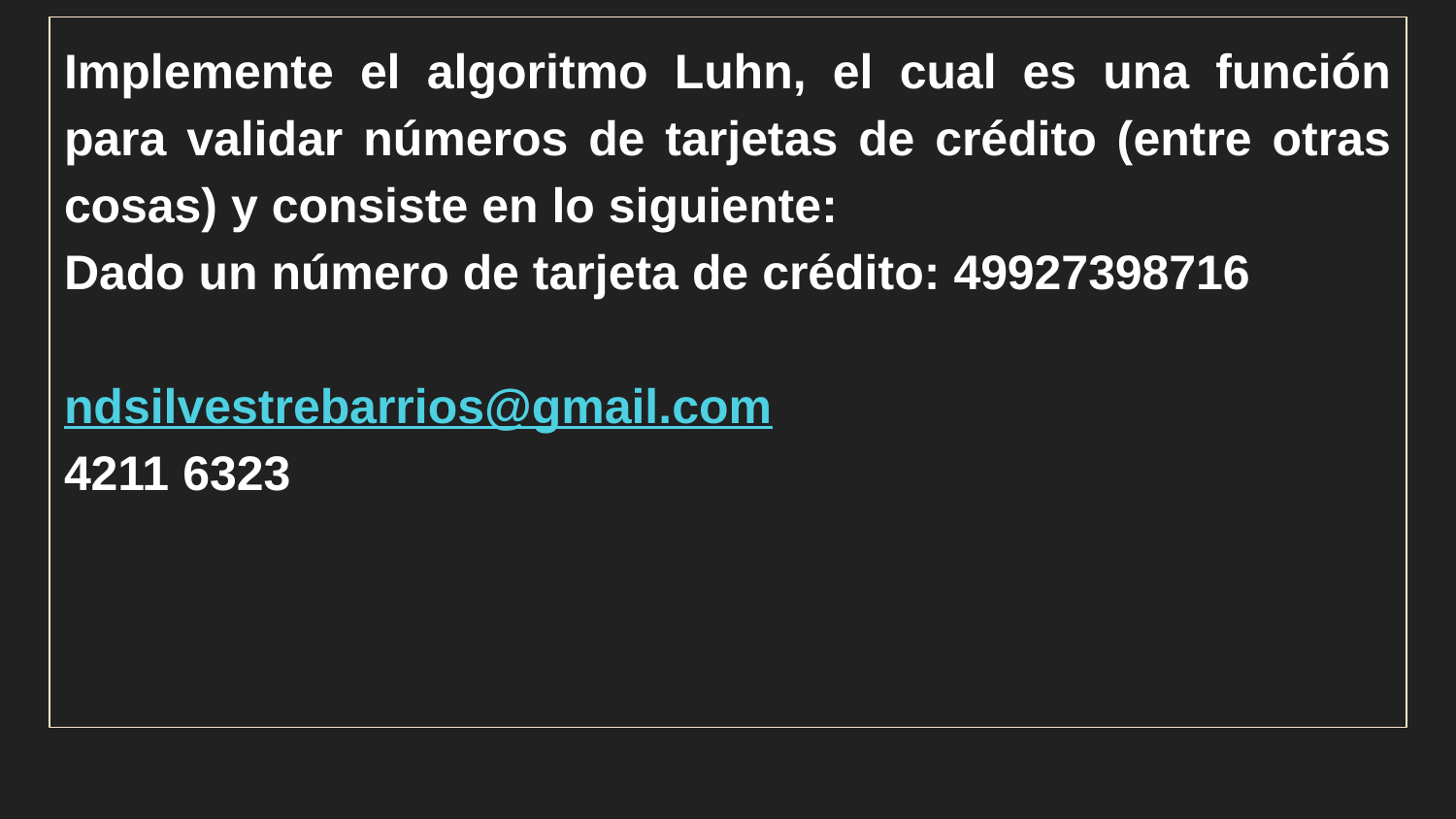

Implemente el algoritmo Luhn, el cual es una función para validar números de tarjetas de crédito (entre otras cosas) y consiste en lo siguiente:
Dado un número de tarjeta de crédito: 49927398716

ndsilvestrebarrios@gmail.com
4211 6323